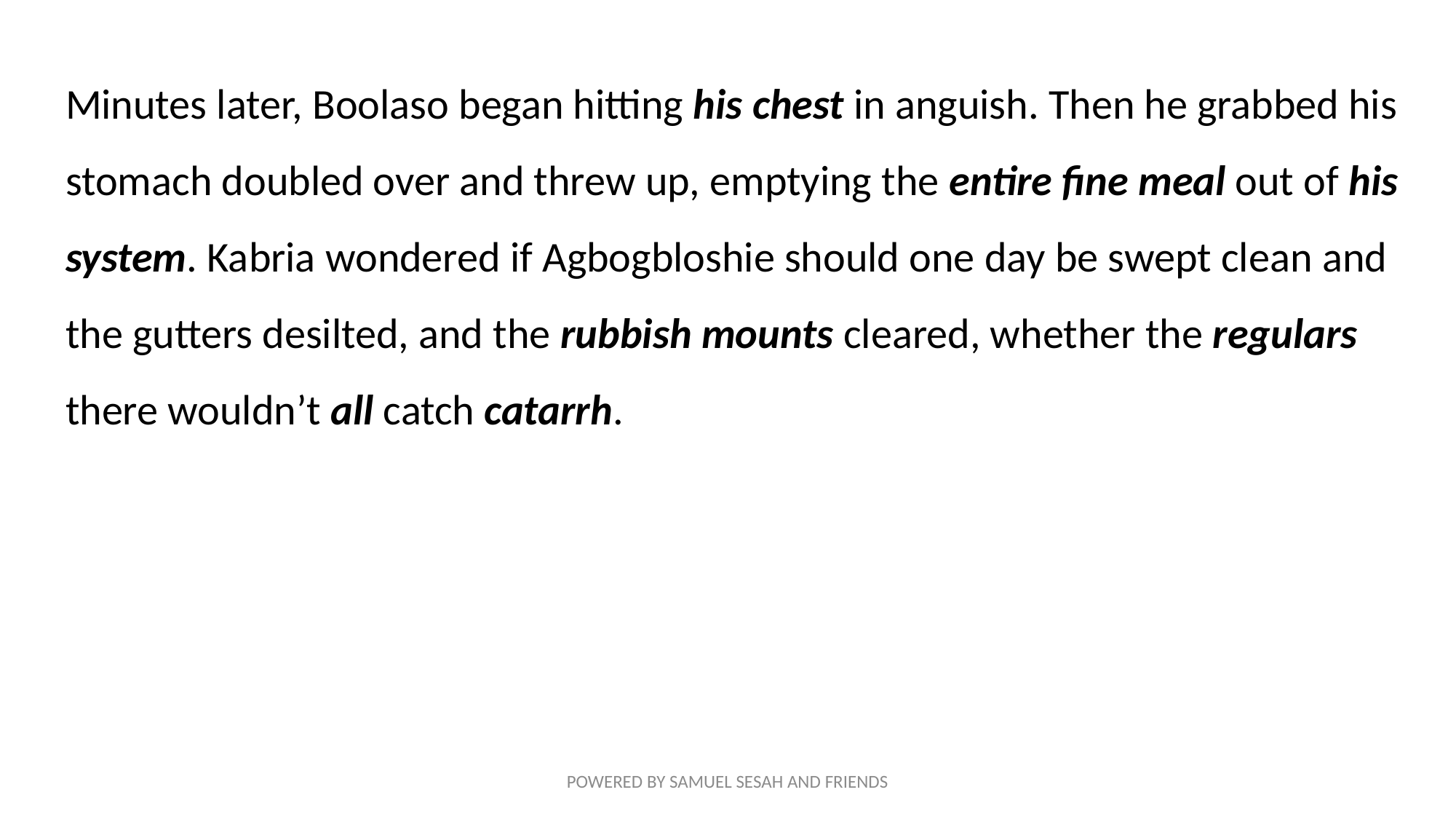

Minutes later, Boolaso began hitting his chest in anguish. Then he grabbed his stomach doubled over and threw up, emptying the entire fine meal out of his system. Kabria wondered if Agbogbloshie should one day be swept clean and the gutters desilted, and the rubbish mounts cleared, whether the regulars there wouldn’t all catch catarrh.
POWERED BY SAMUEL SESAH AND FRIENDS